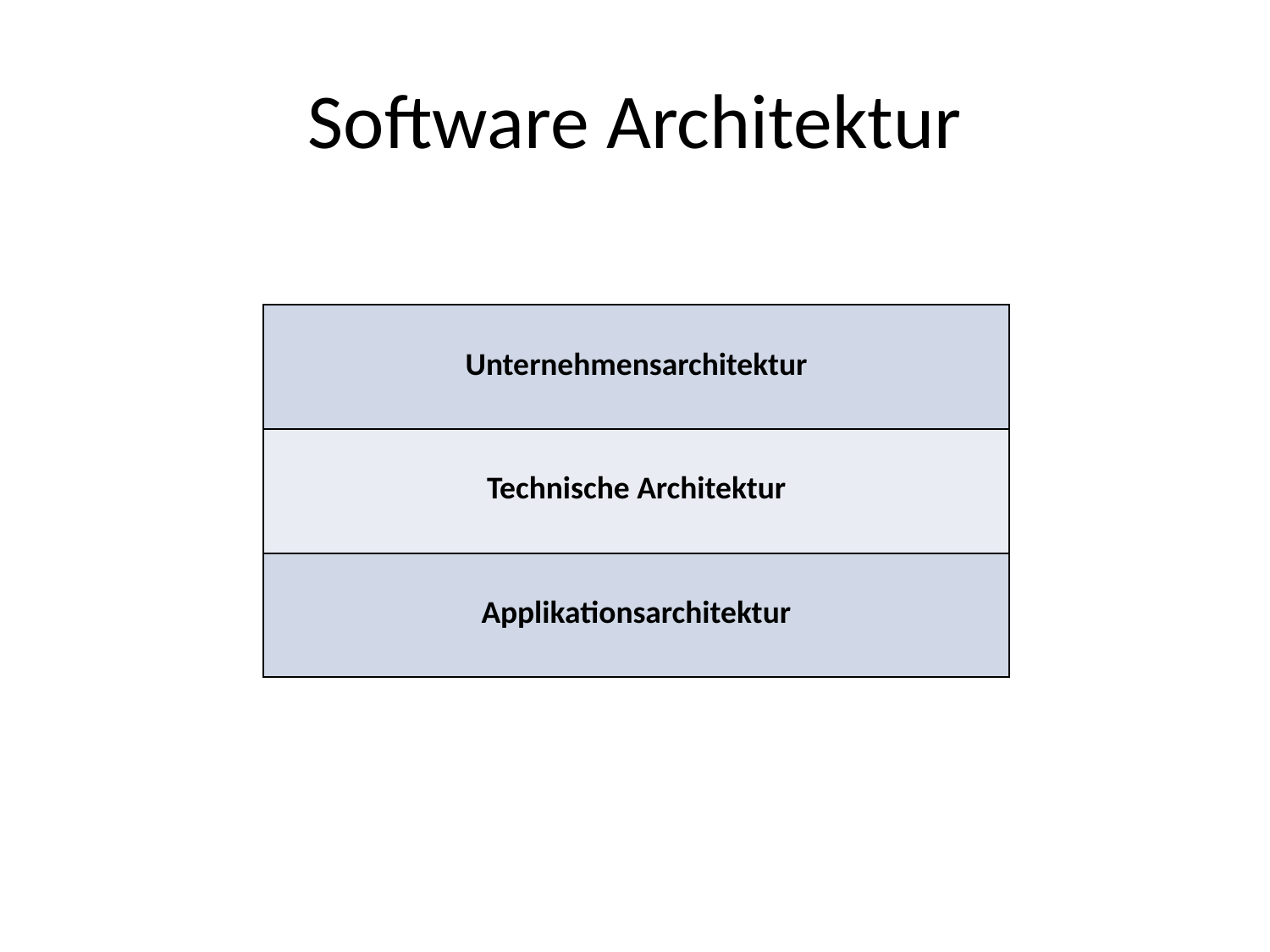

# Software Architektur
| Unternehmensarchitektur |
| --- |
| Technische Architektur |
| Applikationsarchitektur |